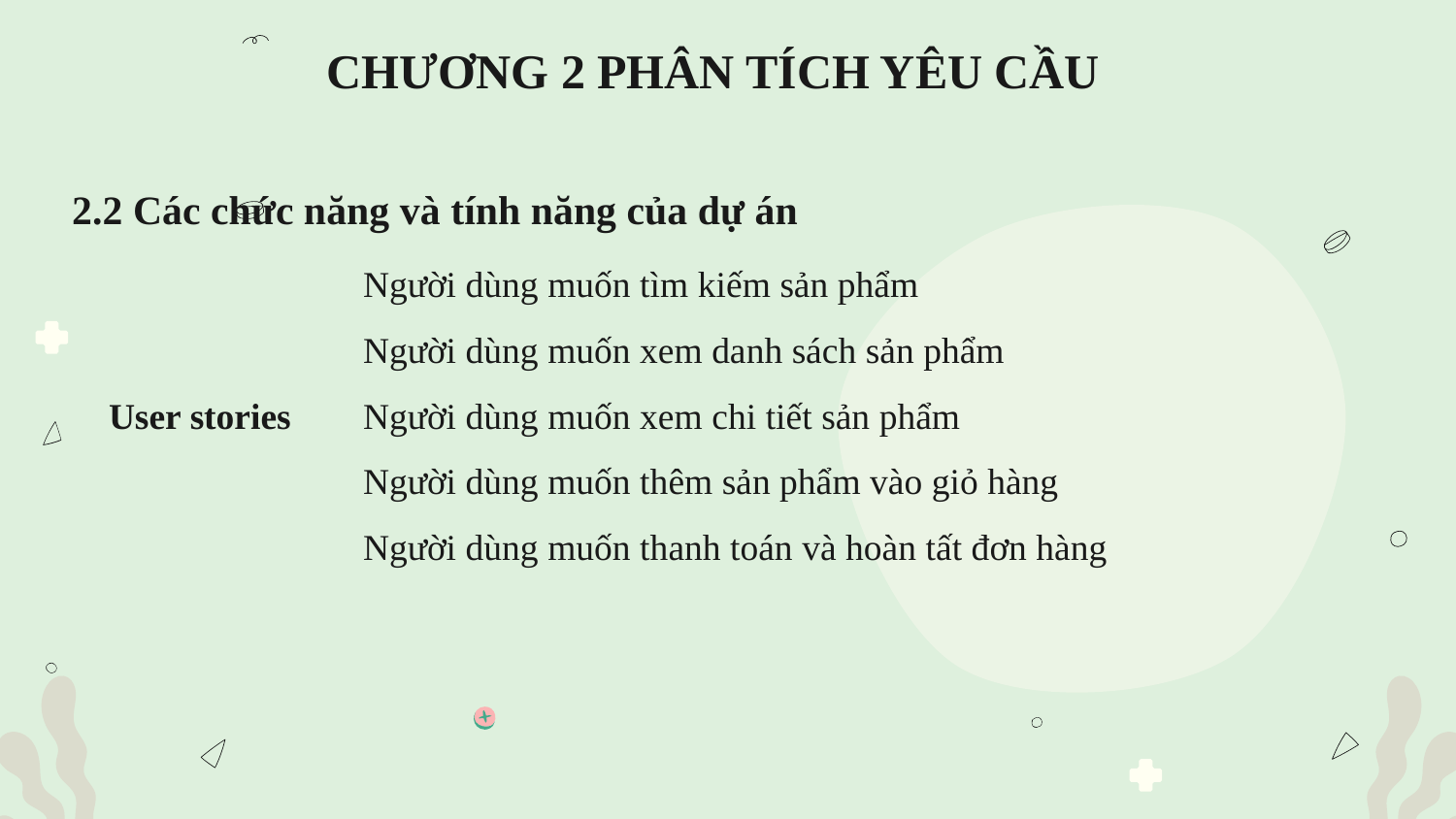

# CHƯƠNG 2 PHÂN TÍCH YÊU CẦU
2.2 Các chức năng và tính năng của dự án
		Người dùng muốn tìm kiếm sản phẩm
		Người dùng muốn xem danh sách sản phẩm
    User stories	Người dùng muốn xem chi tiết sản phẩm
		Người dùng muốn thêm sản phẩm vào giỏ hàng
		Người dùng muốn thanh toán và hoàn tất đơn hàng